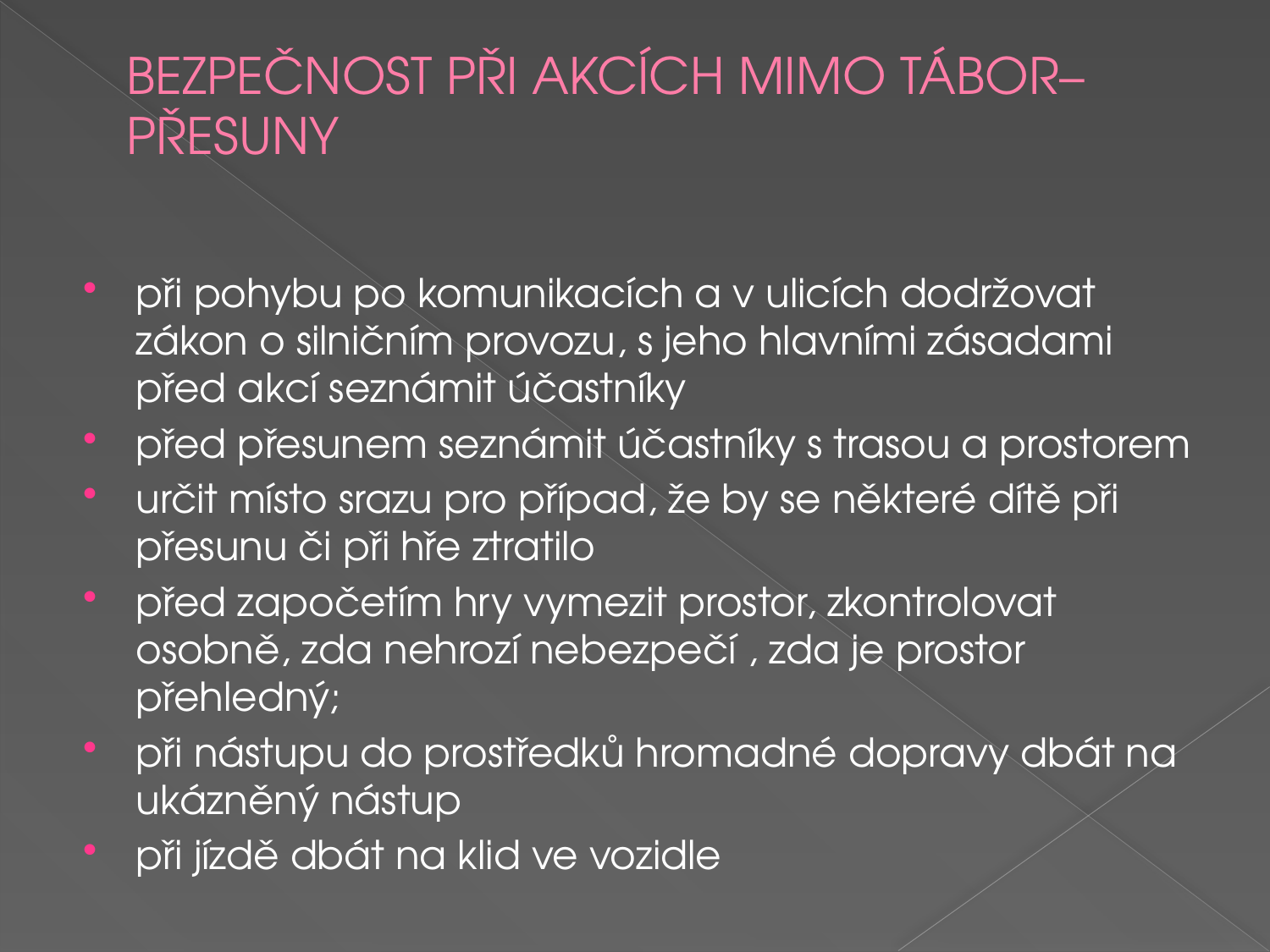

# BEZPEČNOST PŘI AKCÍCH MIMO TÁBOR– PŘESUNY
při pohybu po komunikacích a v ulicích dodržovat zákon o silničním provozu, s jeho hlavními zásadami před akcí seznámit účastníky
před přesunem seznámit účastníky s trasou a prostorem
určit místo srazu pro případ, že by se některé dítě při přesunu či při hře ztratilo
před započetím hry vymezit prostor, zkontrolovat osobně, zda nehrozí nebezpečí , zda je prostor přehledný;
při nástupu do prostředků hromadné dopravy dbát na ukázněný nástup
při jízdě dbát na klid ve vozidle